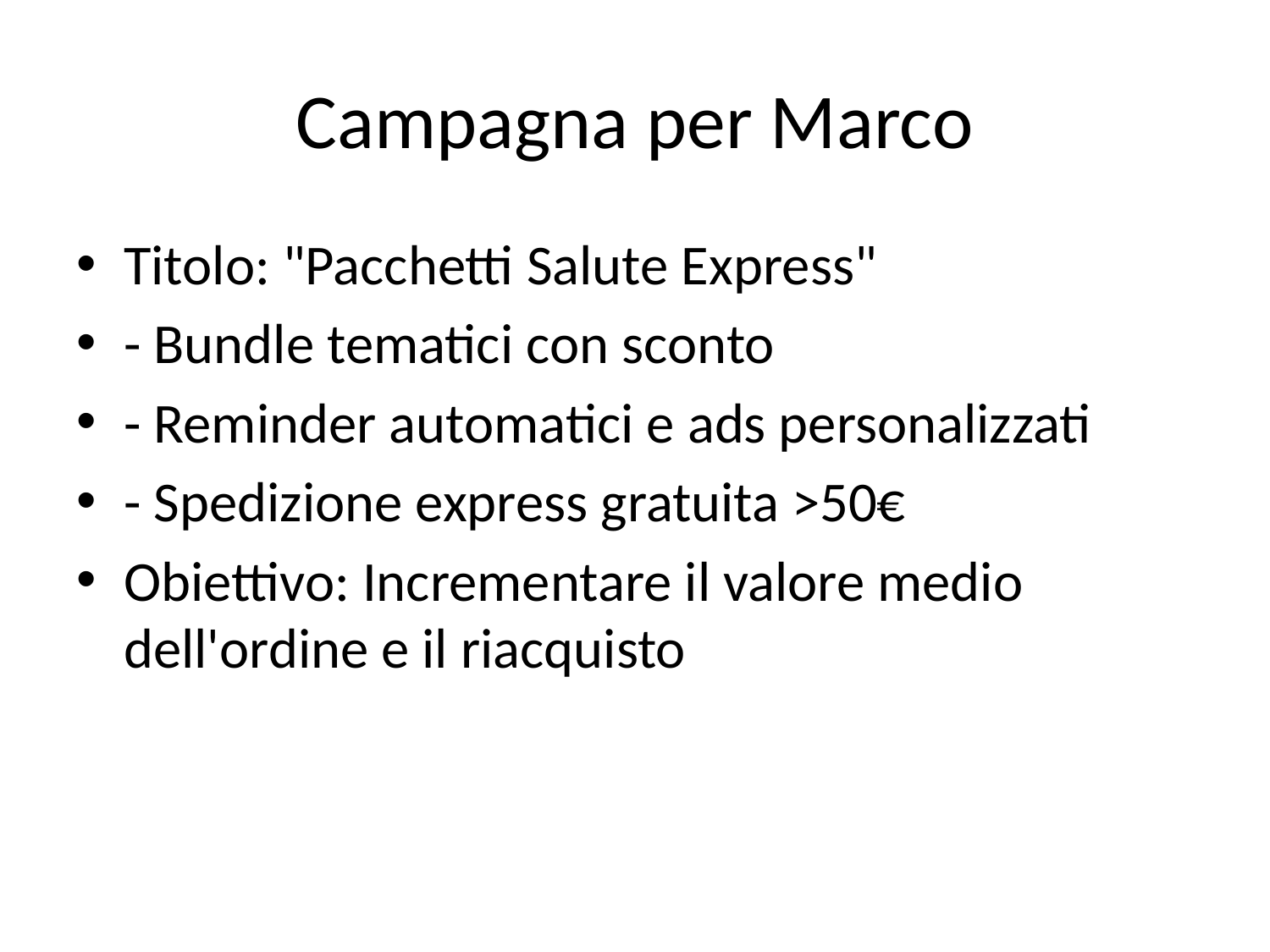

# Campagna per Marco
Titolo: "Pacchetti Salute Express"
- Bundle tematici con sconto
- Reminder automatici e ads personalizzati
- Spedizione express gratuita >50€
Obiettivo: Incrementare il valore medio dell'ordine e il riacquisto